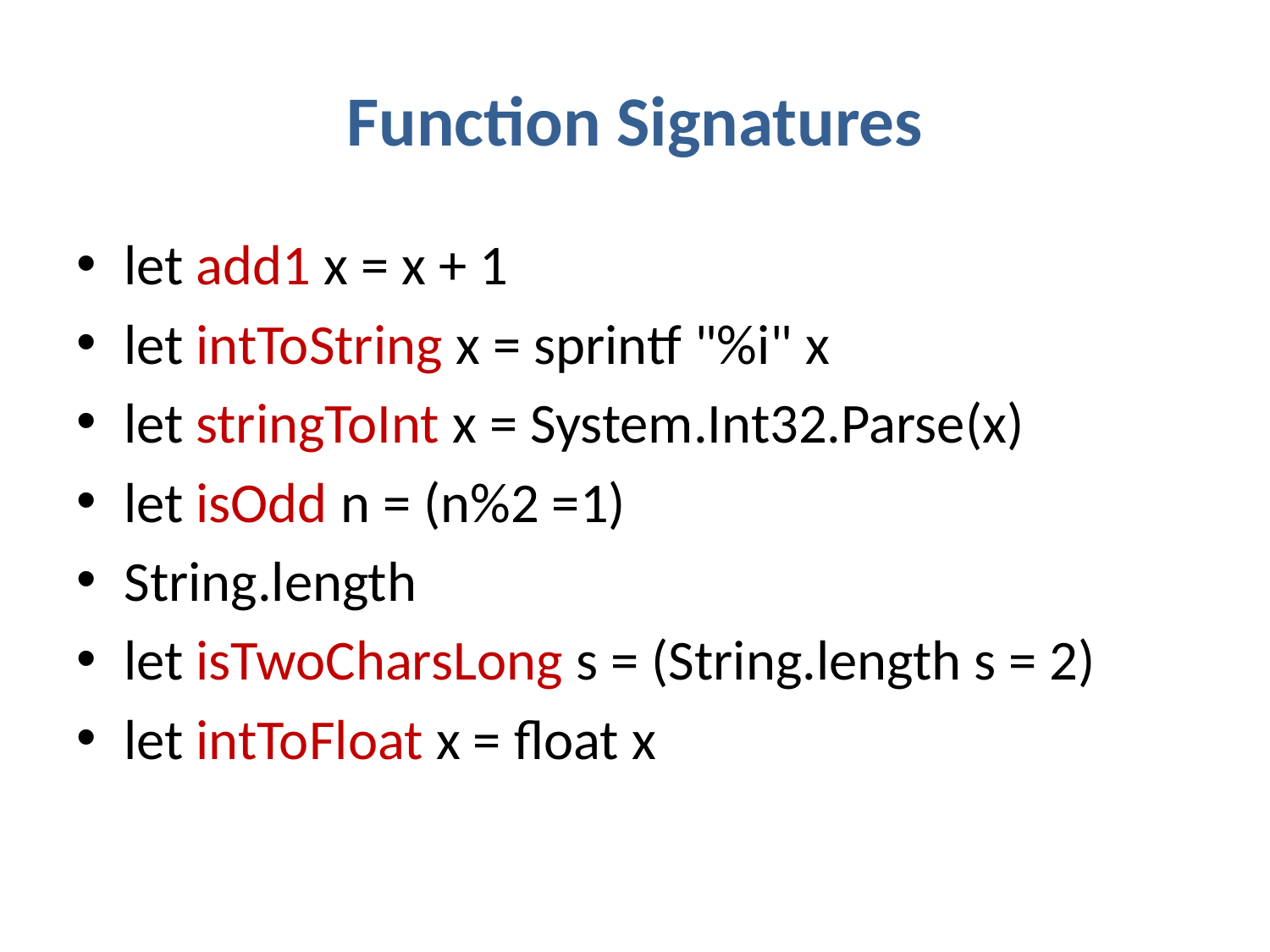

# Function Signatures
let add1 x = x + 1
let intToString x = sprintf "%i" x
let stringToInt x = System.Int32.Parse(x)
let isOdd n = (n%2 =1)
String.length
let isTwoCharsLong s = (String.length s = 2)
let intToFloat x = float x